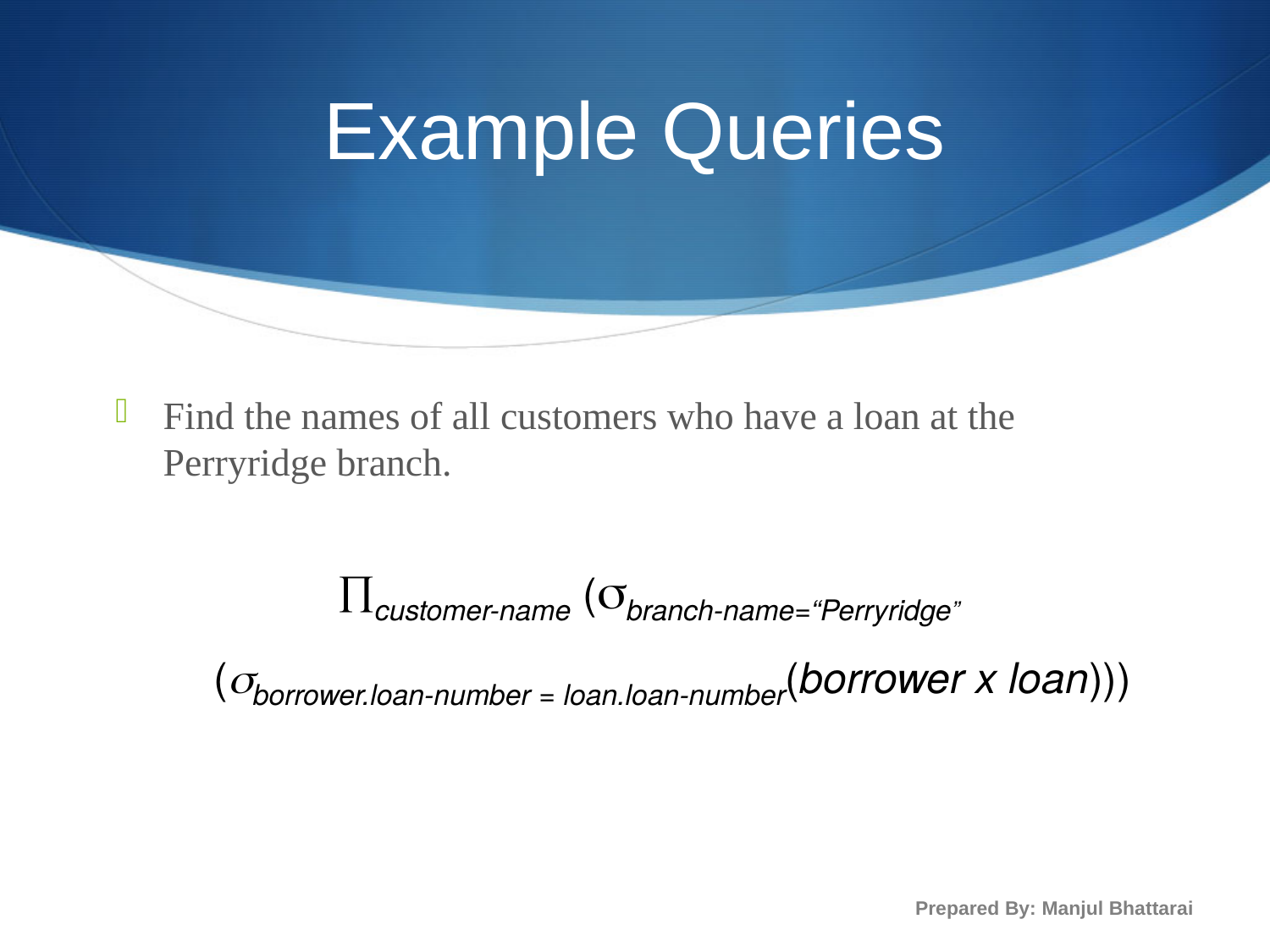

# Example Queries
Find the names of all customers who have a loan at the Perryridge branch.

∏customer-name (σbranch-name=“Perryridge”
    (σborrower.loan-number = loan.loan-number(borrower x loan)))
Prepared By: Manjul Bhattarai